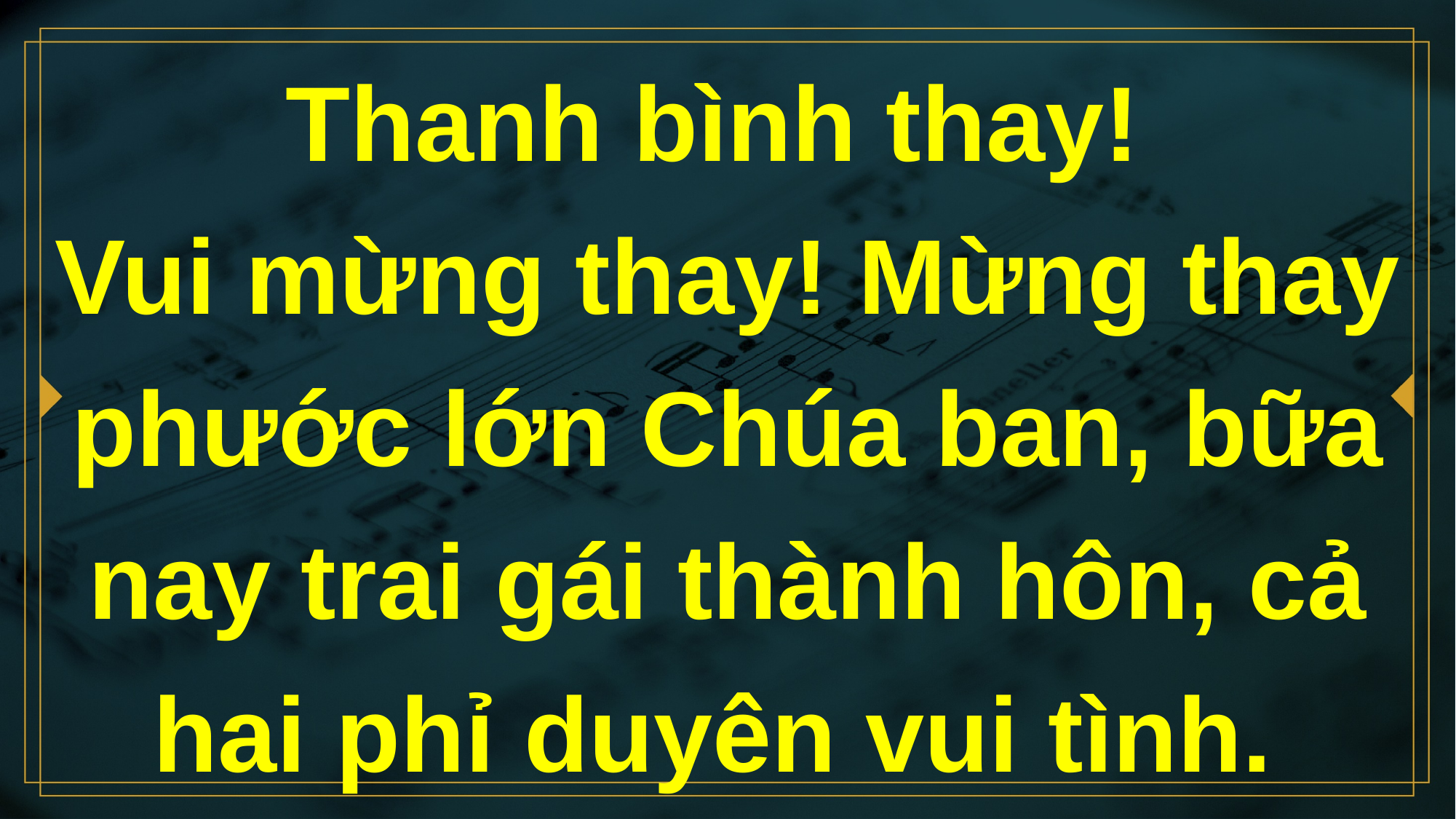

# Thanh bình thay! Vui mừng thay! Mừng thay phước lớn Chúa ban, bữa nay trai gái thành hôn, cả hai phỉ duyên vui tình.